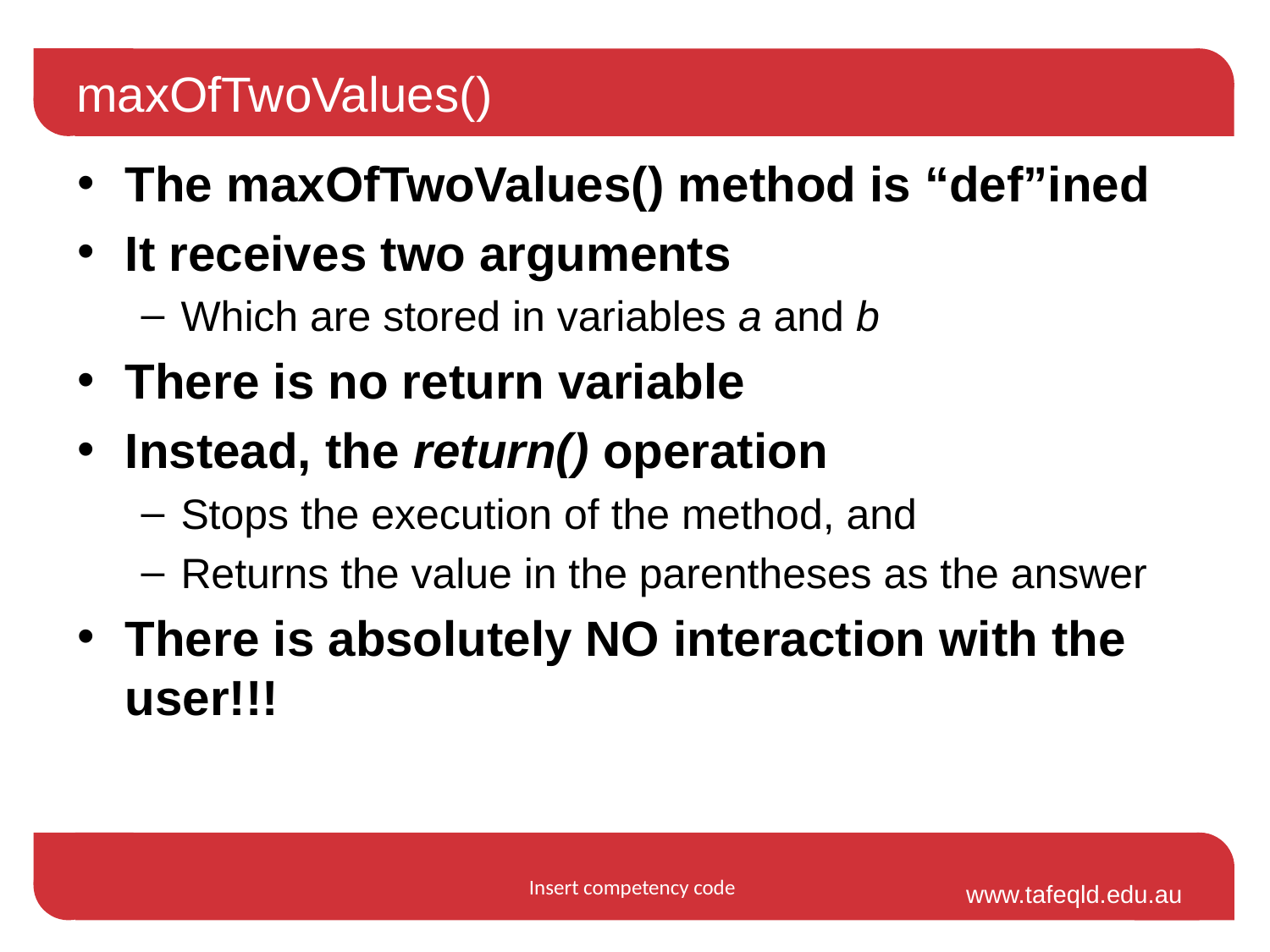

# maxOfTwoValues()
The maxOfTwoValues() method is “def”ined
It receives two arguments
Which are stored in variables a and b
There is no return variable
Instead, the return() operation
Stops the execution of the method, and
Returns the value in the parentheses as the answer
There is absolutely NO interaction with the user!!!

Insert competency code